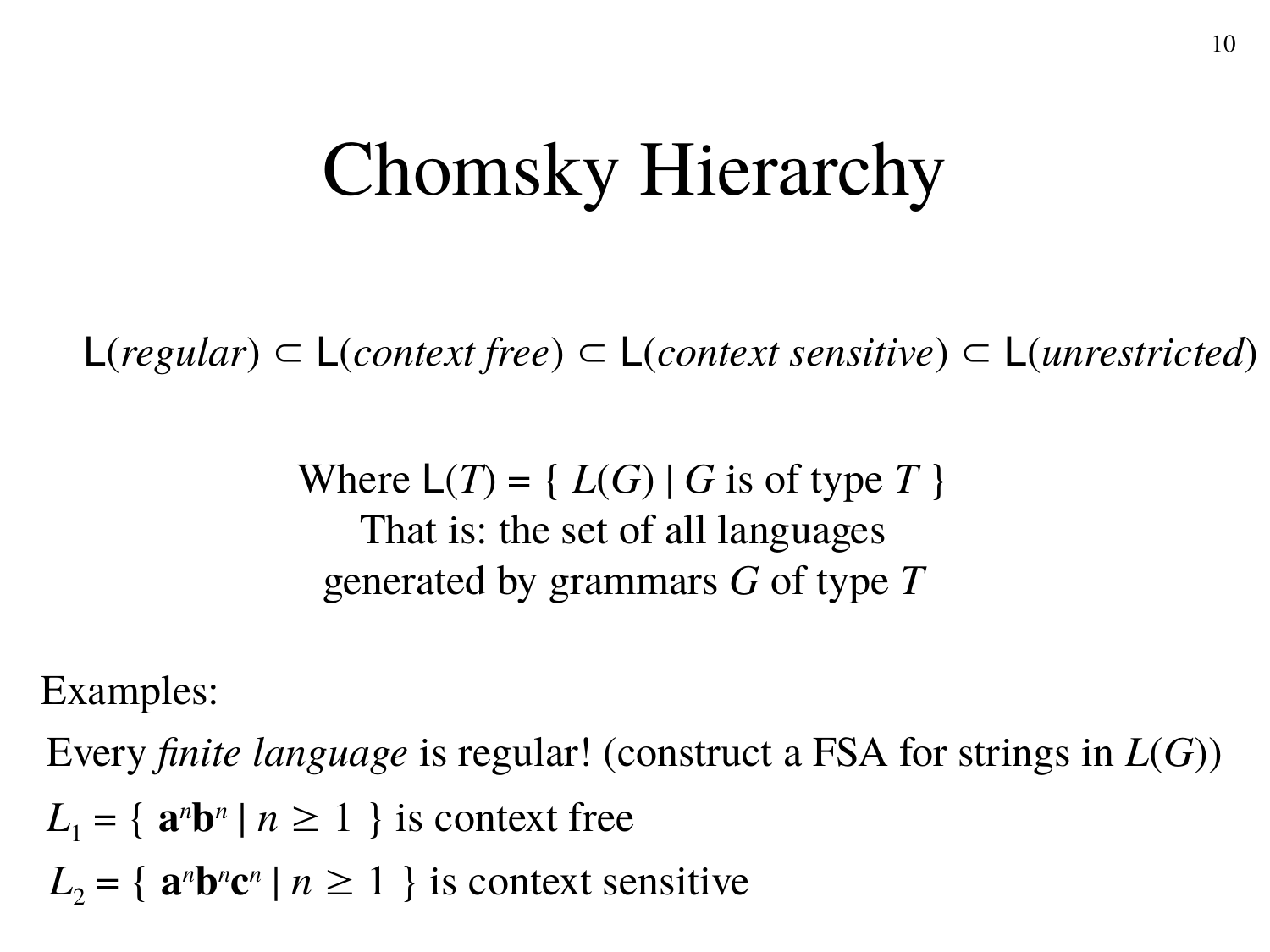

10
# Chomsky Hierarchy
 L(regular) ⊂ L(context free) ⊂ L(context sensitive) ⊂ L(unrestricted)
Where L(T) = { L(G) | G is of type T }
That is: the set of all languages
generated by grammars G of type T
Examples:
Every finite language is regular! (construct a FSA for strings in L(G))
L1 = { anbn | n ≥ 1 } is context free
L2 = { anbncn | n ≥ 1 } is context sensitive